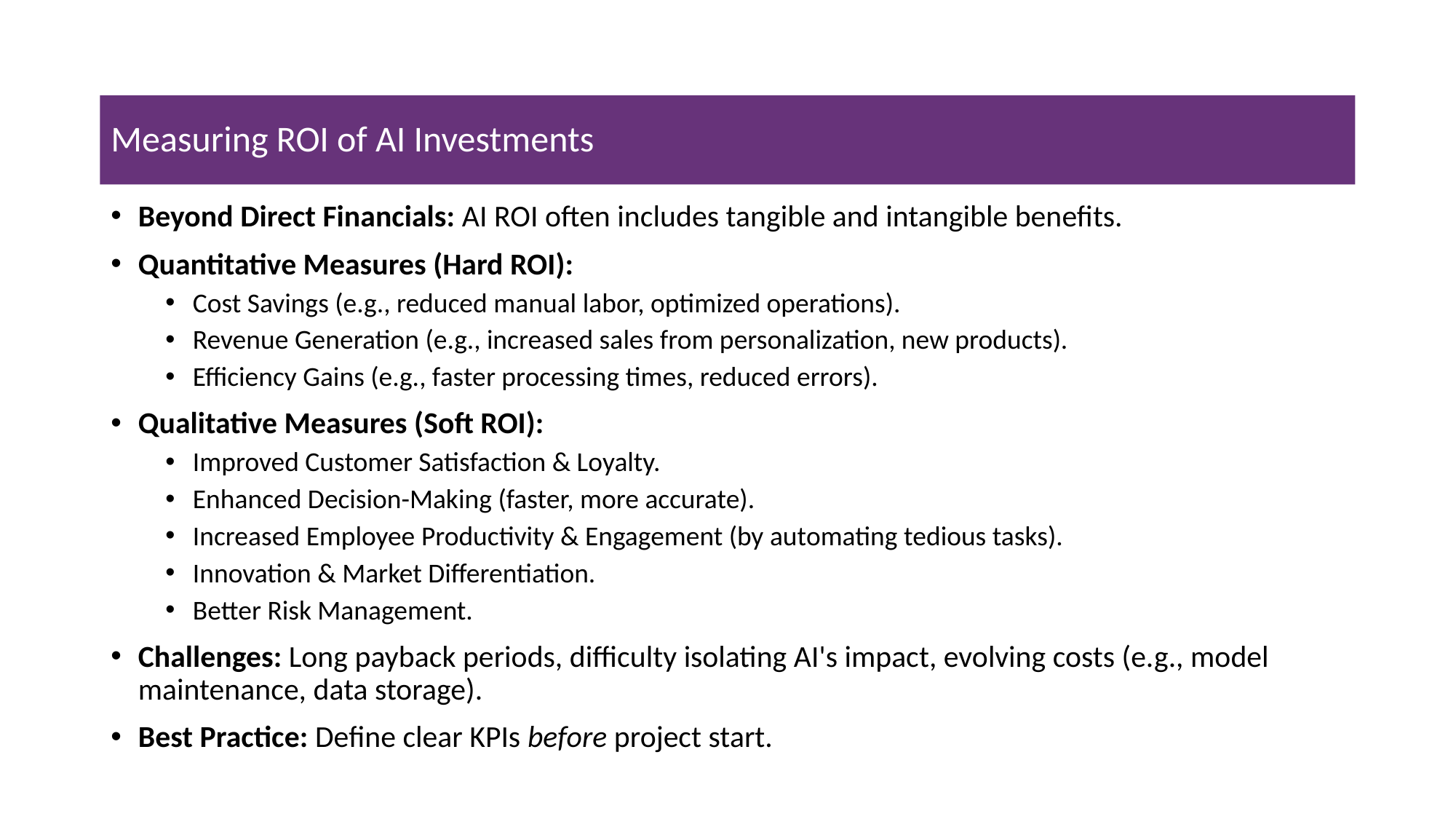

# Measuring ROI of AI Investments
Beyond Direct Financials: AI ROI often includes tangible and intangible benefits.
Quantitative Measures (Hard ROI):
Cost Savings (e.g., reduced manual labor, optimized operations).
Revenue Generation (e.g., increased sales from personalization, new products).
Efficiency Gains (e.g., faster processing times, reduced errors).
Qualitative Measures (Soft ROI):
Improved Customer Satisfaction & Loyalty.
Enhanced Decision-Making (faster, more accurate).
Increased Employee Productivity & Engagement (by automating tedious tasks).
Innovation & Market Differentiation.
Better Risk Management.
Challenges: Long payback periods, difficulty isolating AI's impact, evolving costs (e.g., model maintenance, data storage).
Best Practice: Define clear KPIs before project start.